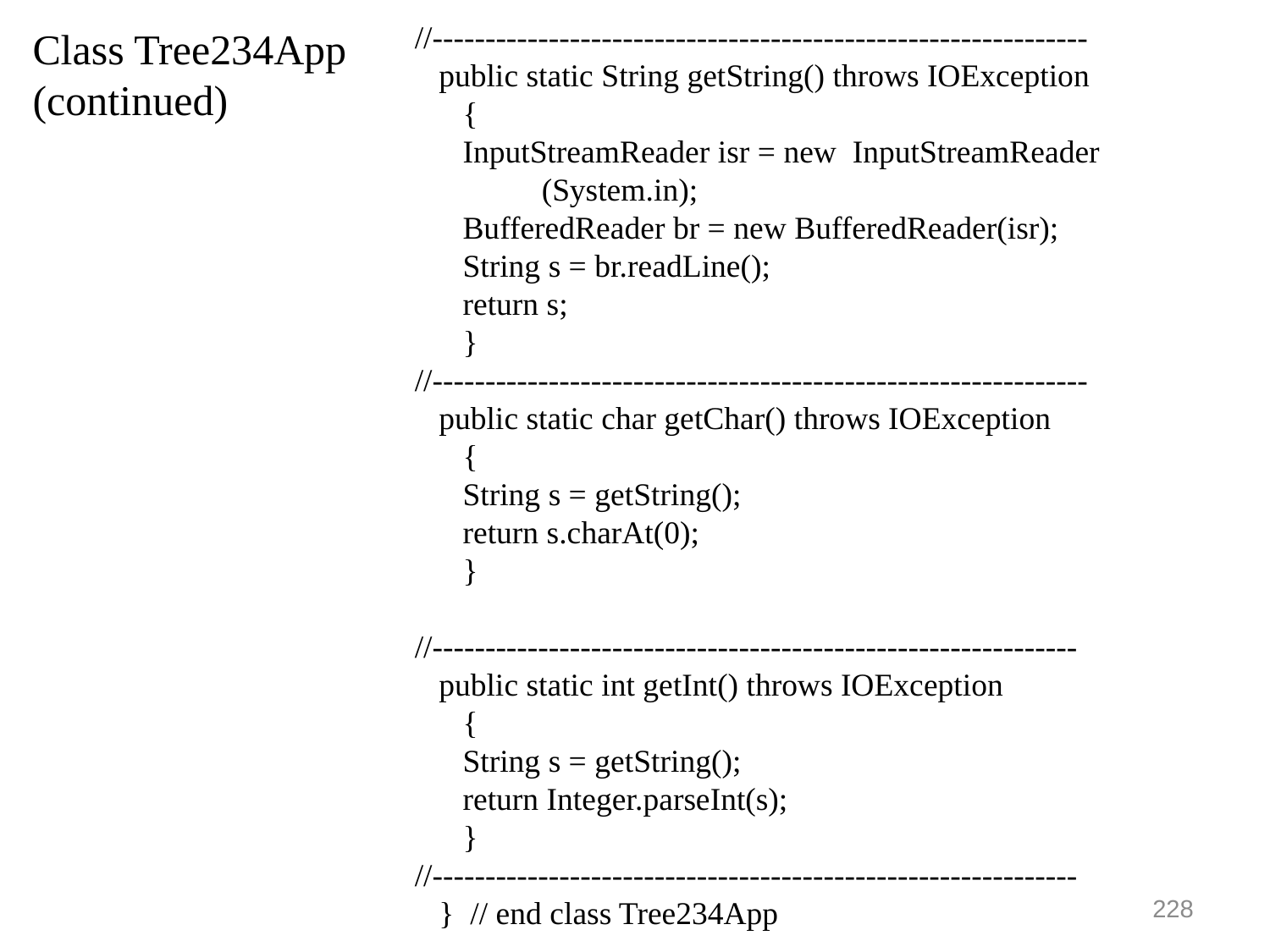

//--------------------------------------------------------------
   public static String getString() throws IOException
      {
      InputStreamReader isr = new  InputStreamReader 	(System.in);
      BufferedReader br = new BufferedReader(isr);
      String s = br.readLine();
      return s;
      }
//--------------------------------------------------------------
   public static char getChar() throws IOException
      {
      String s = getString();
      return s.charAt(0);
      }

//-------------------------------------------------------------
   public static int getInt() throws IOException
      {
      String s = getString();
      return Integer.parseInt(s);
      }
//-------------------------------------------------------------
   }  // end class Tree234App
Class Tree234App
(continued)

228